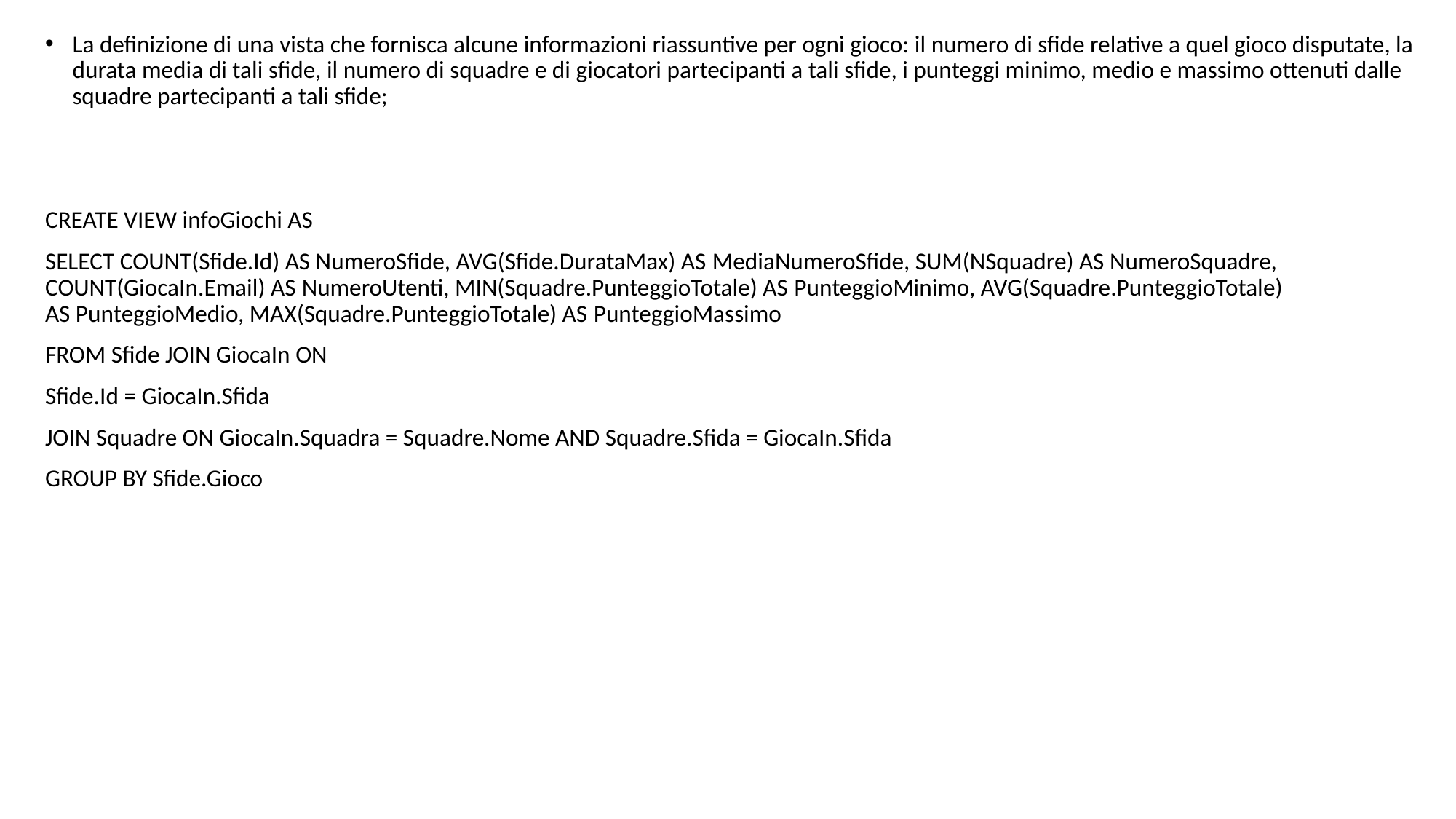

La definizione di una vista che fornisca alcune informazioni riassuntive per ogni gioco: il numero di sfide relative a quel gioco disputate, la durata media di tali sfide, il numero di squadre e di giocatori partecipanti a tali sfide, i punteggi minimo, medio e massimo ottenuti dalle squadre partecipanti a tali sfide;

CREATE VIEW infoGiochi AS
SELECT COUNT(Sfide.Id) AS NumeroSfide, AVG(Sfide.DurataMax) AS MediaNumeroSfide, SUM(NSquadre) AS NumeroSquadre, COUNT(GiocaIn.Email) AS NumeroUtenti, MIN(Squadre.PunteggioTotale) AS PunteggioMinimo, AVG(Squadre.PunteggioTotale) AS PunteggioMedio, MAX(Squadre.PunteggioTotale) AS PunteggioMassimo
FROM Sfide JOIN GiocaIn ON
Sfide.Id = GiocaIn.Sfida
JOIN Squadre ON GiocaIn.Squadra = Squadre.Nome AND Squadre.Sfida = GiocaIn.Sfida
GROUP BY Sfide.Gioco